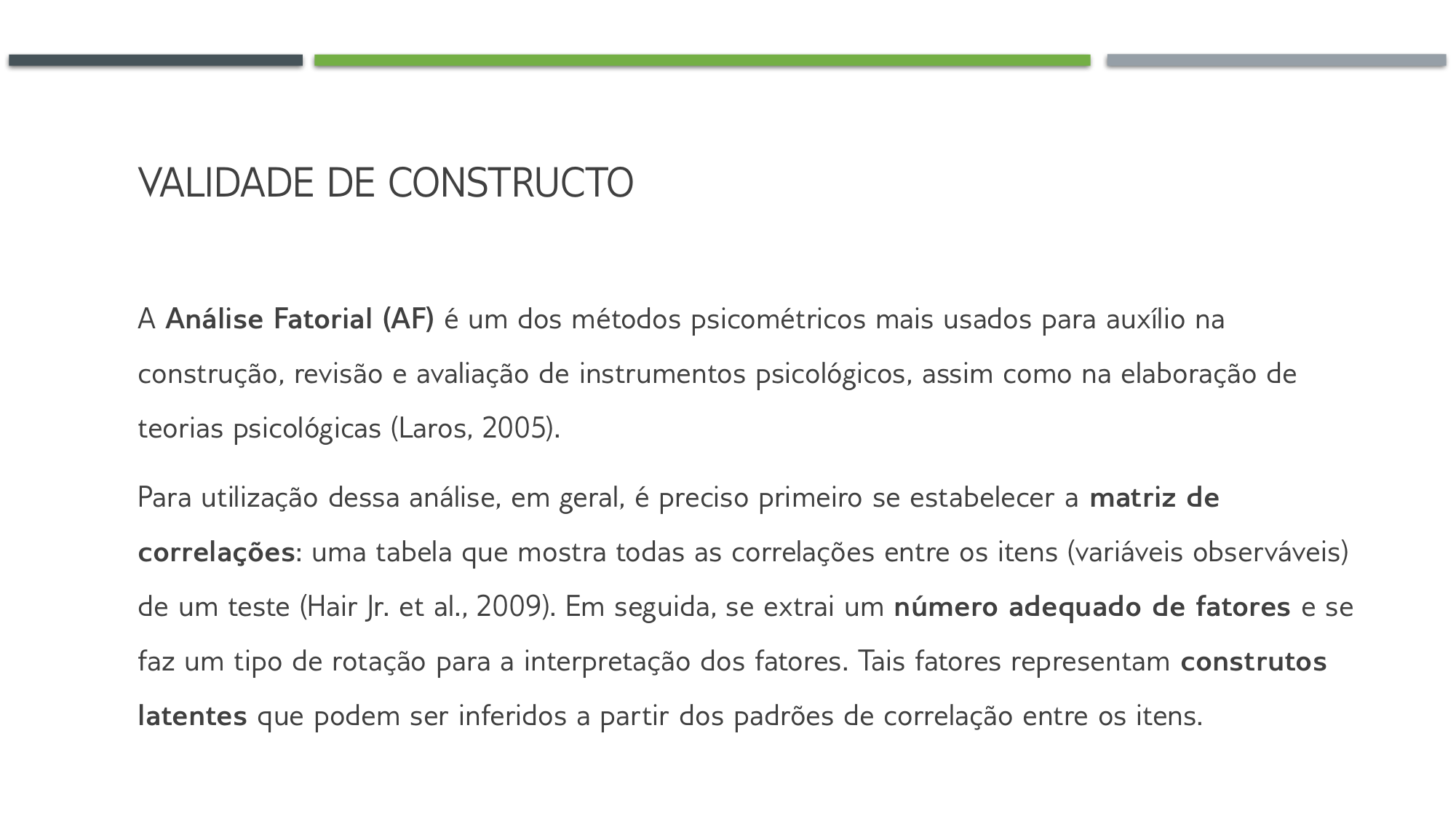

# Validade de constructo

A Análise Fatorial (AF) é um dos métodos psicométricos mais usados para auxílio na construção, revisão e avaliação de instrumentos psicológicos, assim como na elaboração de teorias psicológicas (Laros, 2005).
Para utilização dessa análise, em geral, é preciso primeiro se estabelecer a matriz de correlações: uma tabela que mostra todas as correlações entre os itens (variáveis observáveis) de um teste (Hair Jr. et al., 2009). Em seguida, se extrai um número adequado de fatores e se faz um tipo de rotação para a interpretação dos fatores. Tais fatores representam construtos latentes que podem ser inferidos a partir dos padrões de correlação entre os itens.